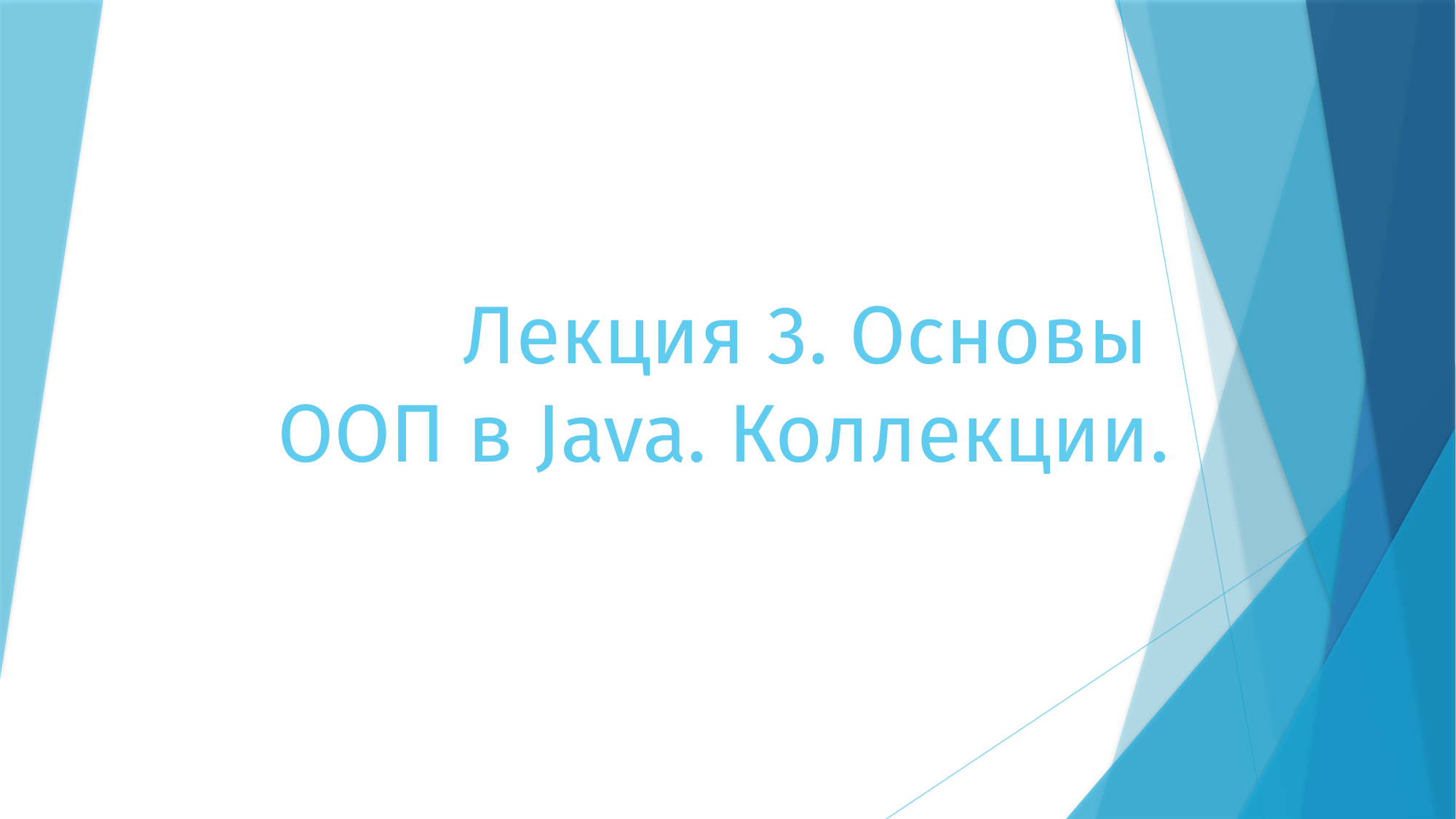

# Лекция 3. Основы ООП в Java. Коллекции.